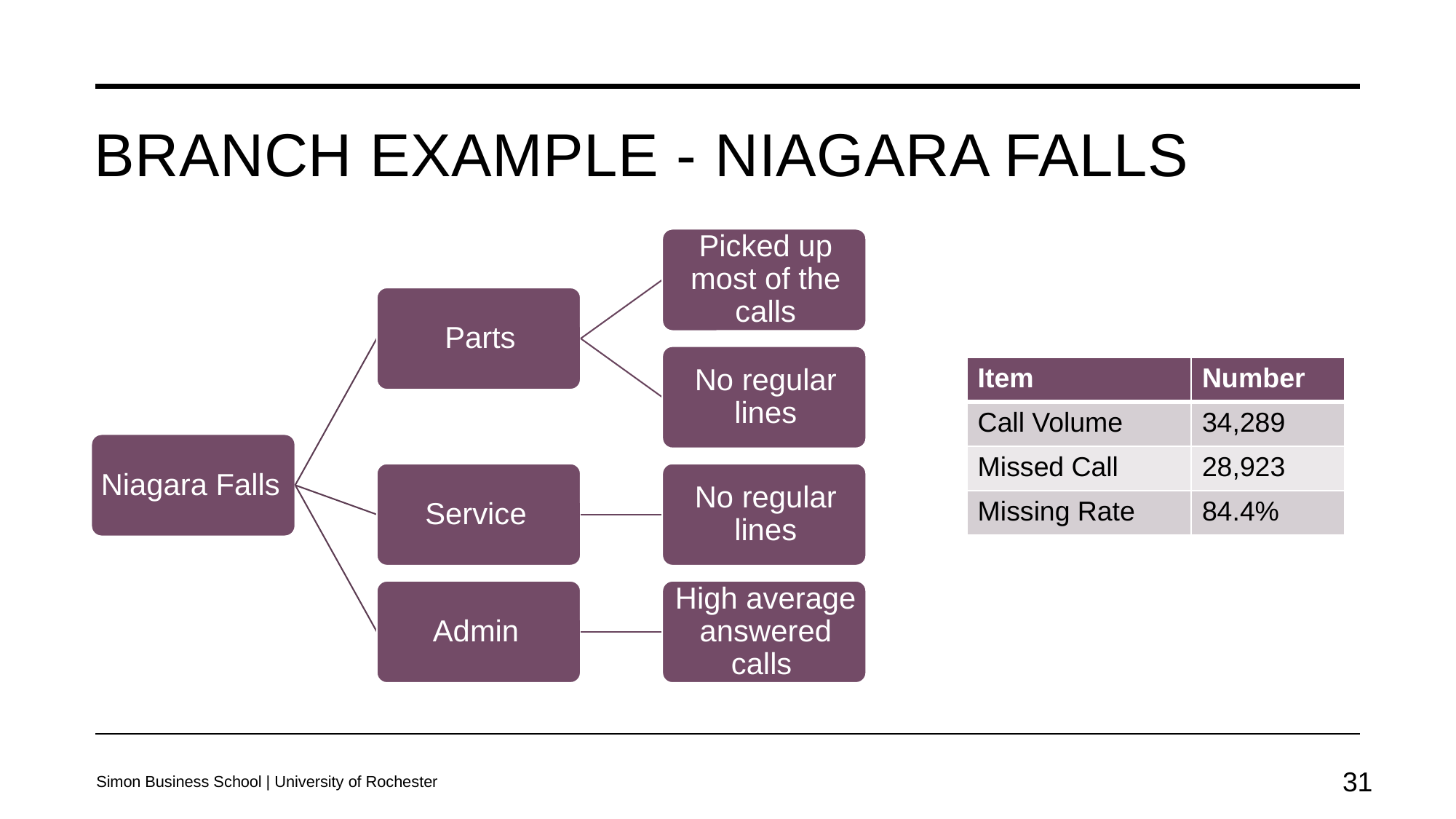

# branch Example - Niagara Falls
Niagara Falls

Parts

Picked up most of the calls

No regular lines

Service

No regular lines

Admin

High average answered calls
| Item | Number |
| --- | --- |
| Call Volume | 34,289 |
| Missed Call | 28,923 |
| Missing Rate | 84.4% |
Simon Business School | University of Rochester
31